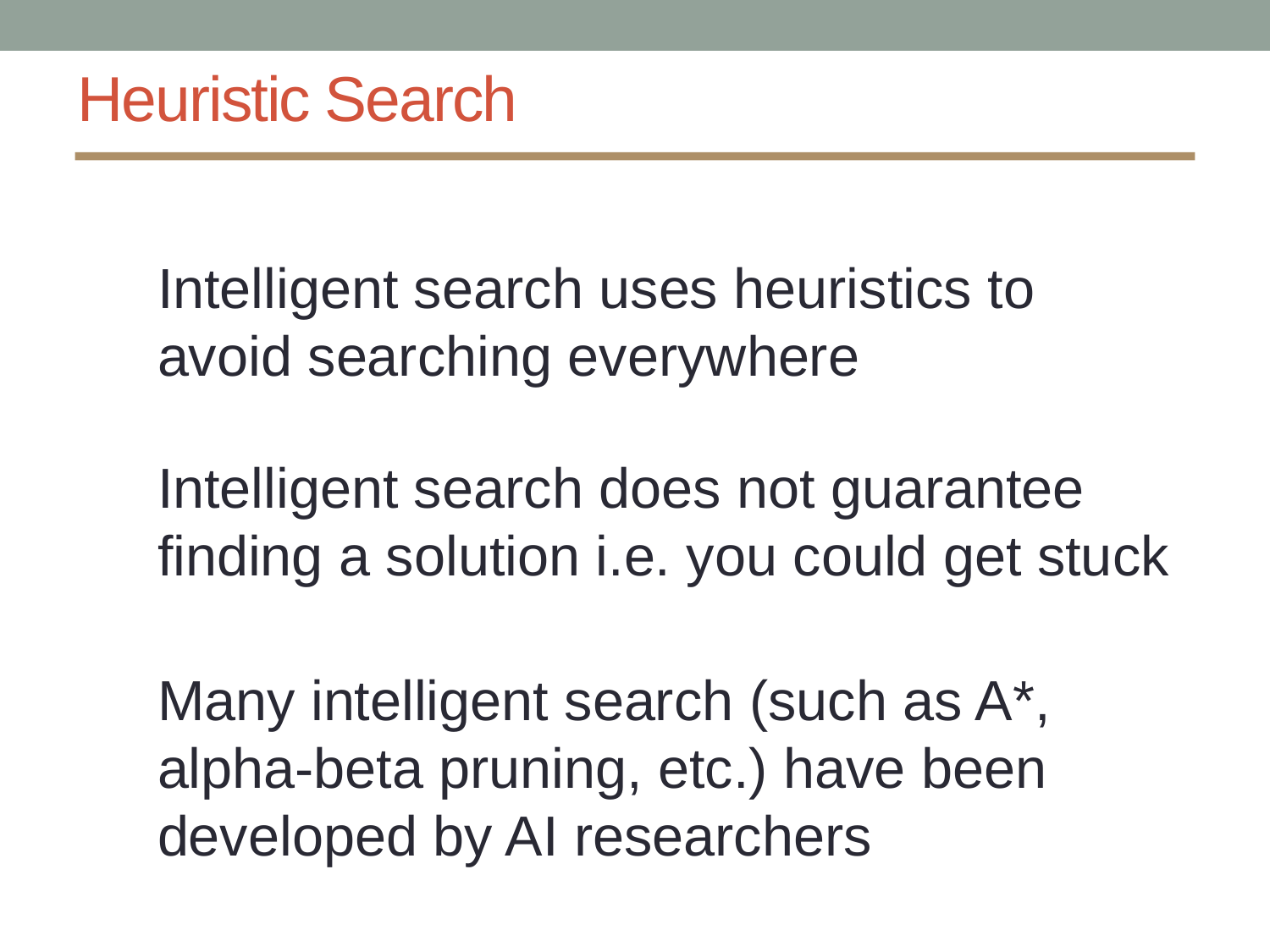

# Heuristic Search

Intelligent search uses heuristics to avoid searching everywhere
Intelligent search does not guarantee finding a solution i.e. you could get stuck
Many intelligent search (such as A*, alpha-beta pruning, etc.) have been developed by AI researchers